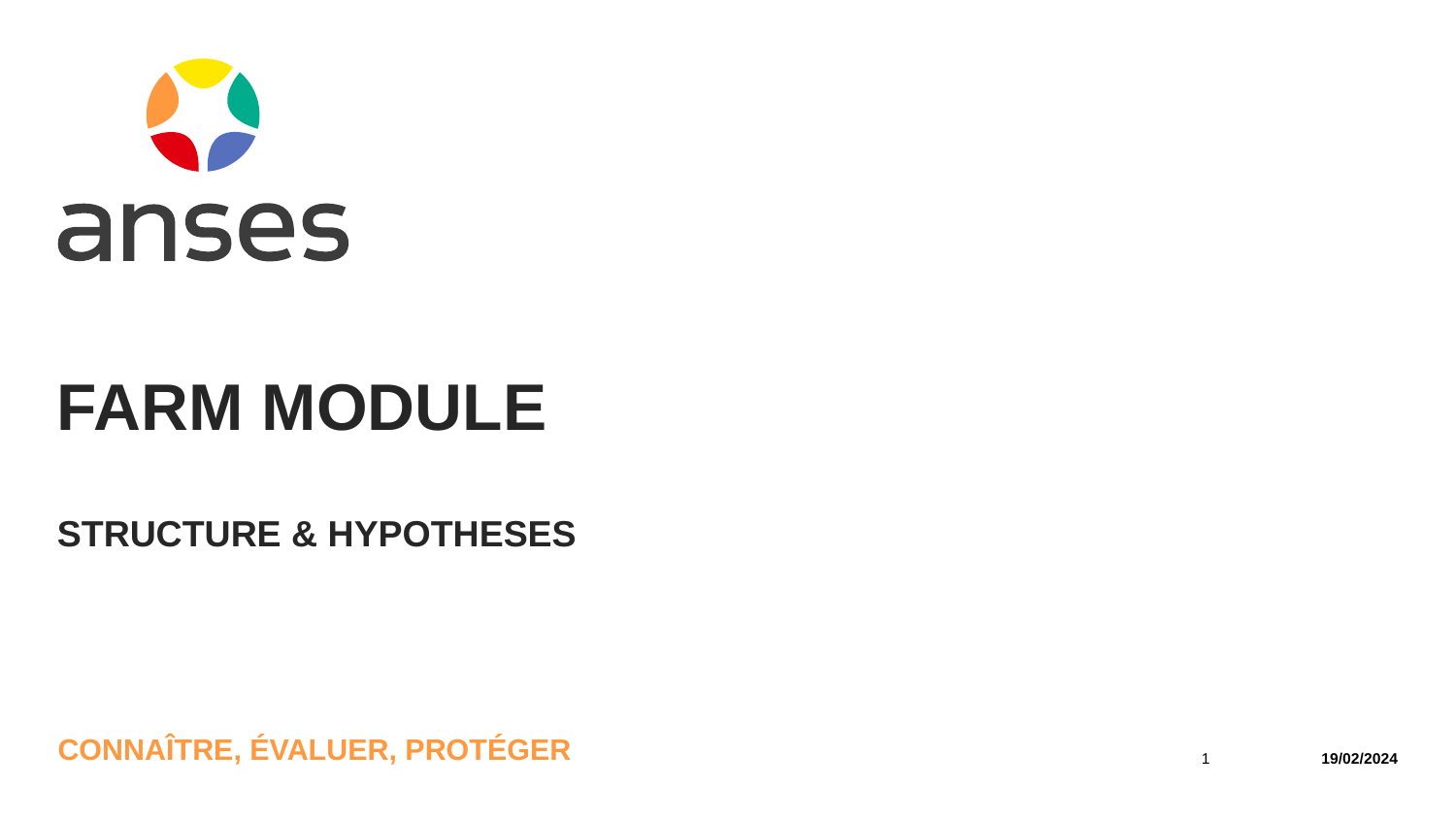

Farm module

Structure & Hypotheses
1
19/02/2024